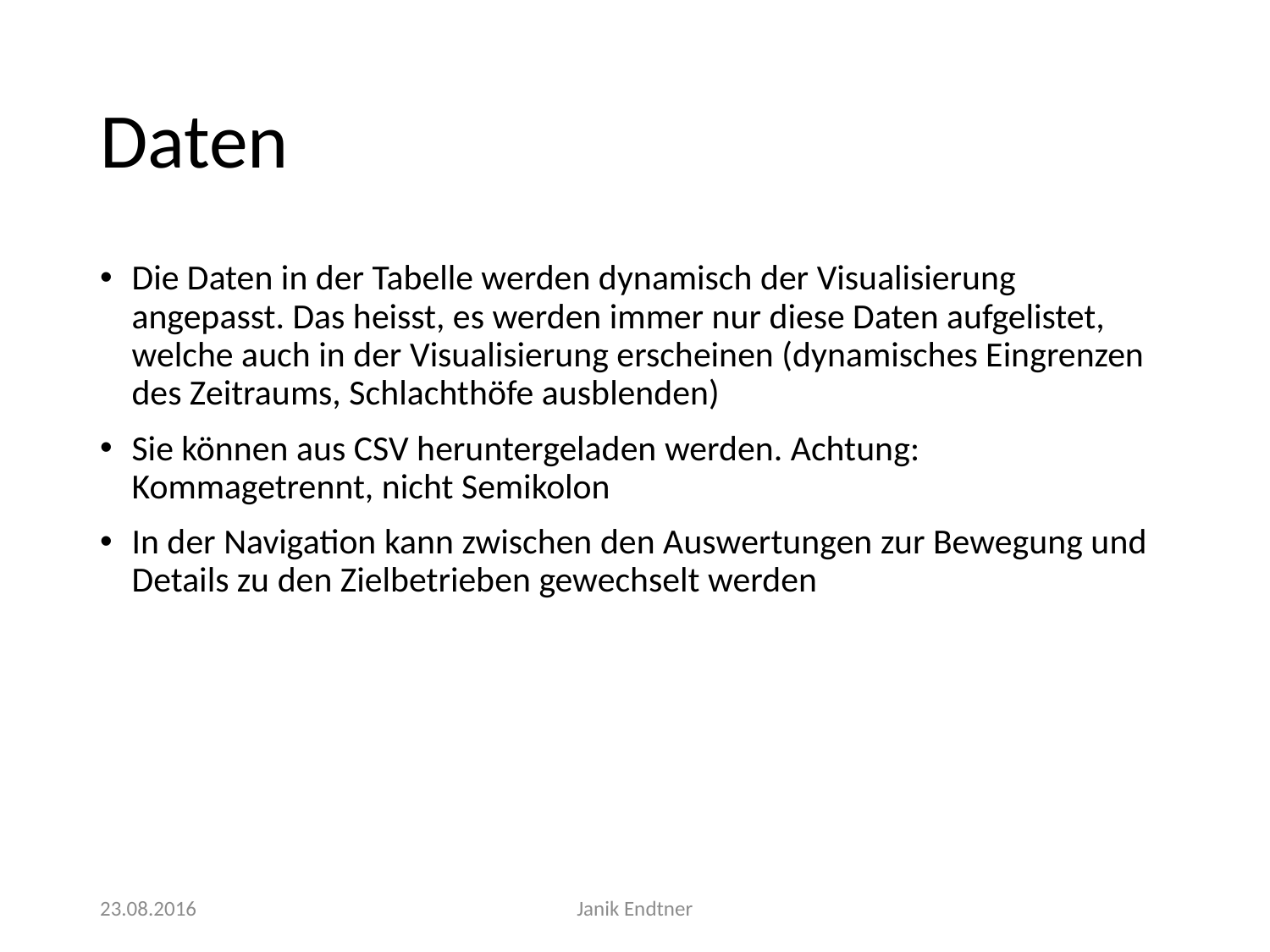

# Daten
Die Daten in der Tabelle werden dynamisch der Visualisierung angepasst. Das heisst, es werden immer nur diese Daten aufgelistet, welche auch in der Visualisierung erscheinen (dynamisches Eingrenzen des Zeitraums, Schlachthöfe ausblenden)
Sie können aus CSV heruntergeladen werden. Achtung: Kommagetrennt, nicht Semikolon
In der Navigation kann zwischen den Auswertungen zur Bewegung und Details zu den Zielbetrieben gewechselt werden
23.08.2016
Janik Endtner